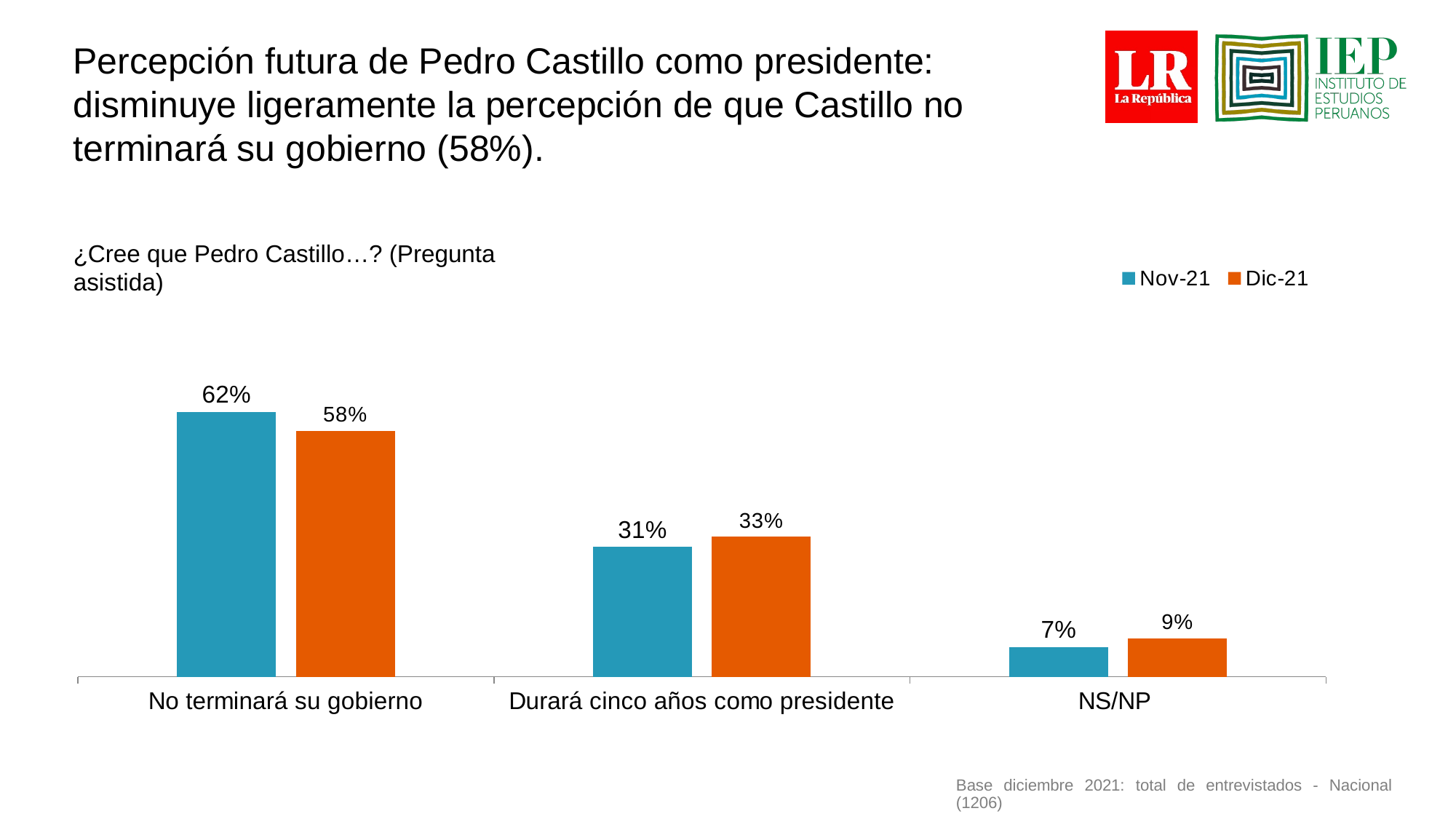

Percepción futura de Pedro Castillo como presidente: disminuye ligeramente la percepción de que Castillo no terminará su gobierno (58%).
¿Cree que Pedro Castillo…? (Pregunta asistida)

### Chart

| Category | Nov-21 | Dic-21 |
|---|---|---|
| No terminará su gobierno | 0.624 | 0.58 |
| Durará cinco años como presidente | 0.306 | 0.33 |
| NS/NP  | 0.07 | 0.09 |